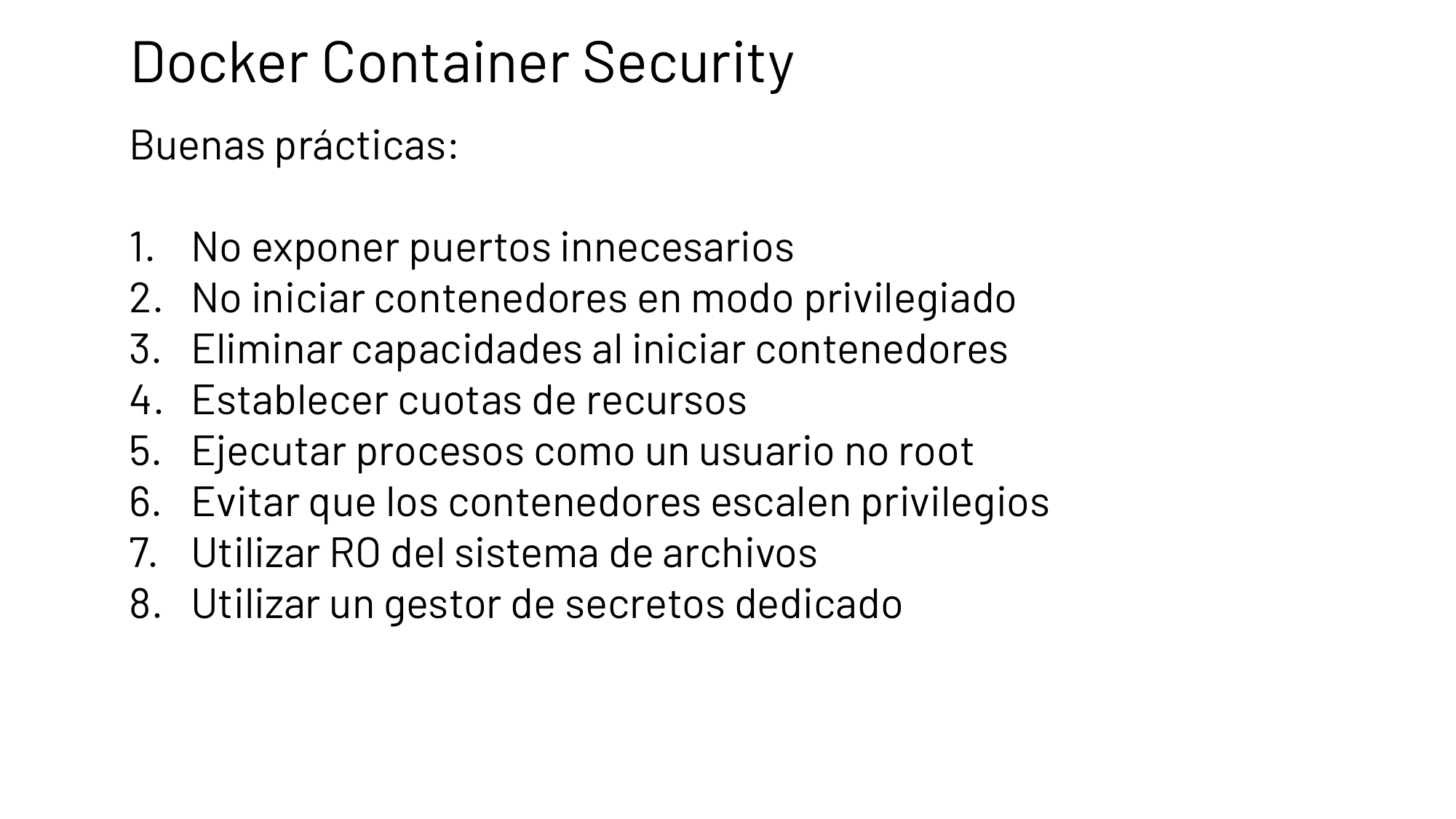

# Docker Container Security
Buenas prácticas:

No exponer puertos innecesarios
No iniciar contenedores en modo privilegiado
Eliminar capacidades al iniciar contenedores
Establecer cuotas de recursos
Ejecutar procesos como un usuario no root
Evitar que los contenedores escalen privilegios
Utilizar RO del sistema de archivos
Utilizar un gestor de secretos dedicado